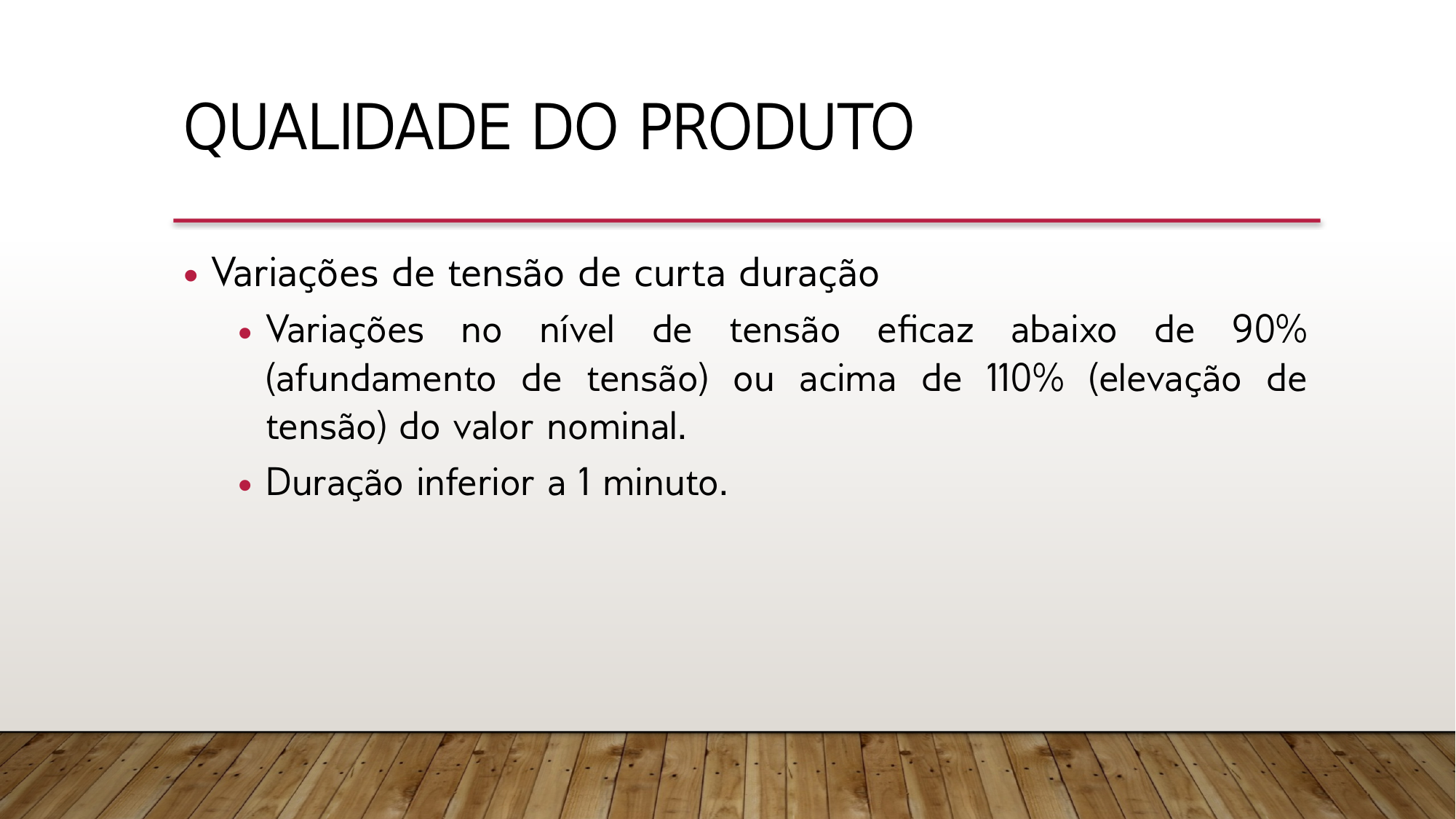

QUALIDADE DO PRODUTO
Variações de tensão de curta duração
Variações no nível de tensão eficaz abaixo de 90% (afundamento de tensão) ou acima de 110% (elevação de tensão) do valor nominal.
Duração inferior a 1 minuto.